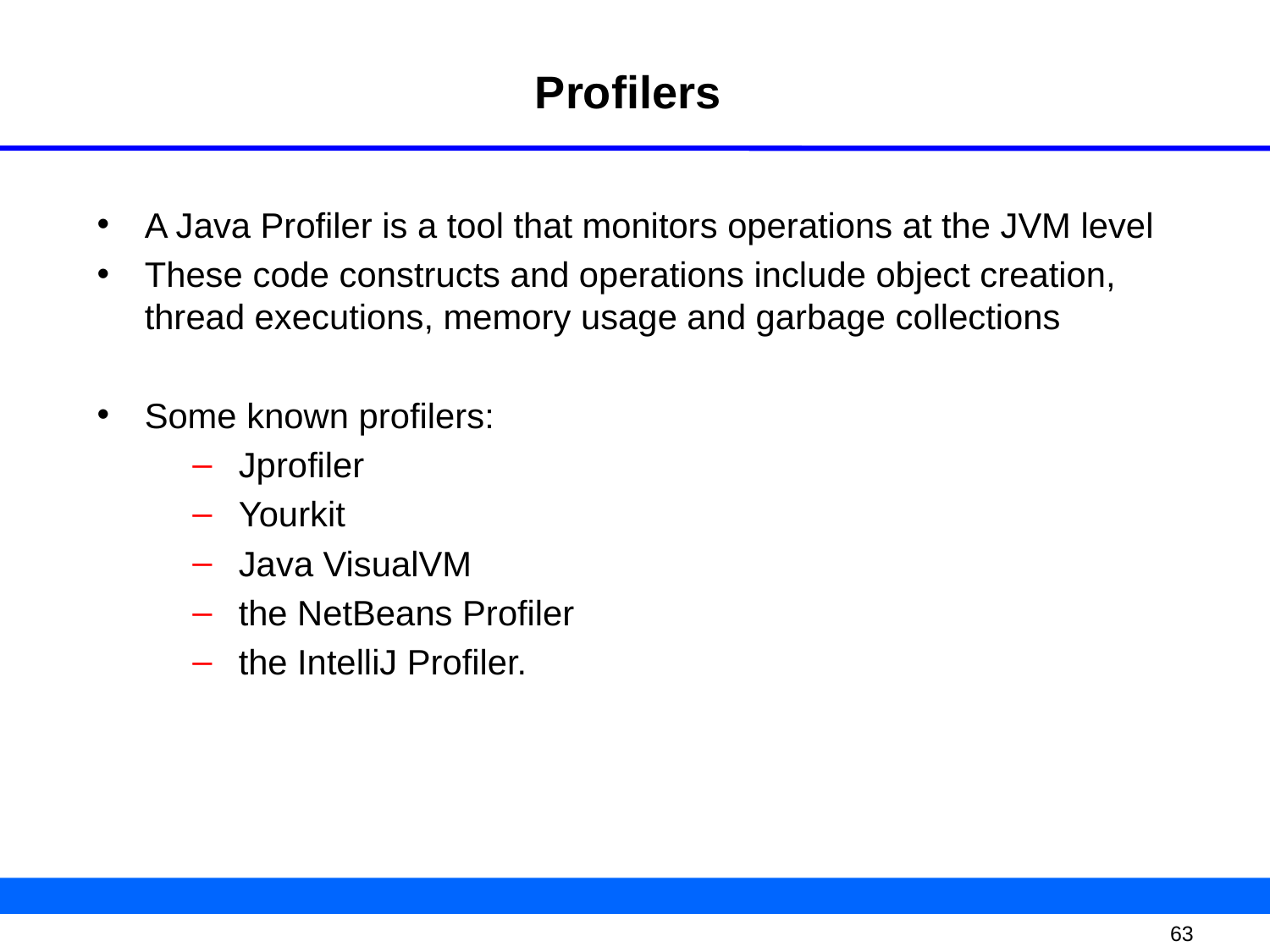

# Profilers
A Java Profiler is a tool that monitors operations at the JVM level
These code constructs and operations include object creation,  thread executions, memory usage and garbage collections

Some known profilers:
Jprofiler
Yourkit
Java VisualVM
the NetBeans Profiler
the IntelliJ Profiler.